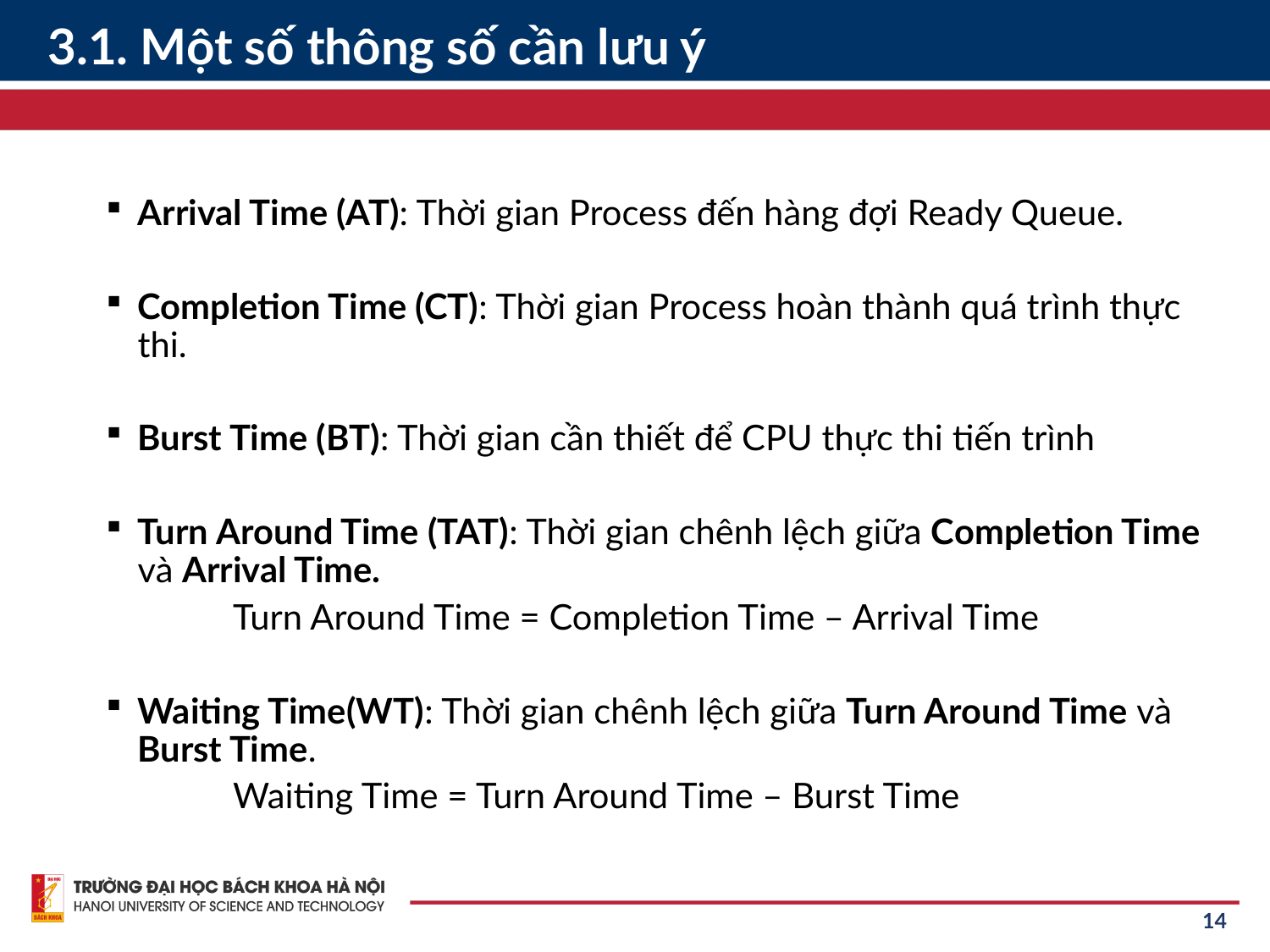

# 3.1. Một số thông số cần lưu ý
Arrival Time (AT): Thời gian Process đến hàng đợi Ready Queue.

Completion Time (CT): Thời gian Process hoàn thành quá trình thực thi.

Burst Time (BT): Thời gian cần thiết để CPU thực thi tiến trình

Turn Around Time (TAT): Thời gian chênh lệch giữa Completion Time và Arrival Time.
	Turn Around Time = Completion Time – Arrival Time

Waiting Time(WT): Thời gian chênh lệch giữa Turn Around Time và Burst Time.
	Waiting Time = Turn Around Time – Burst Time
14